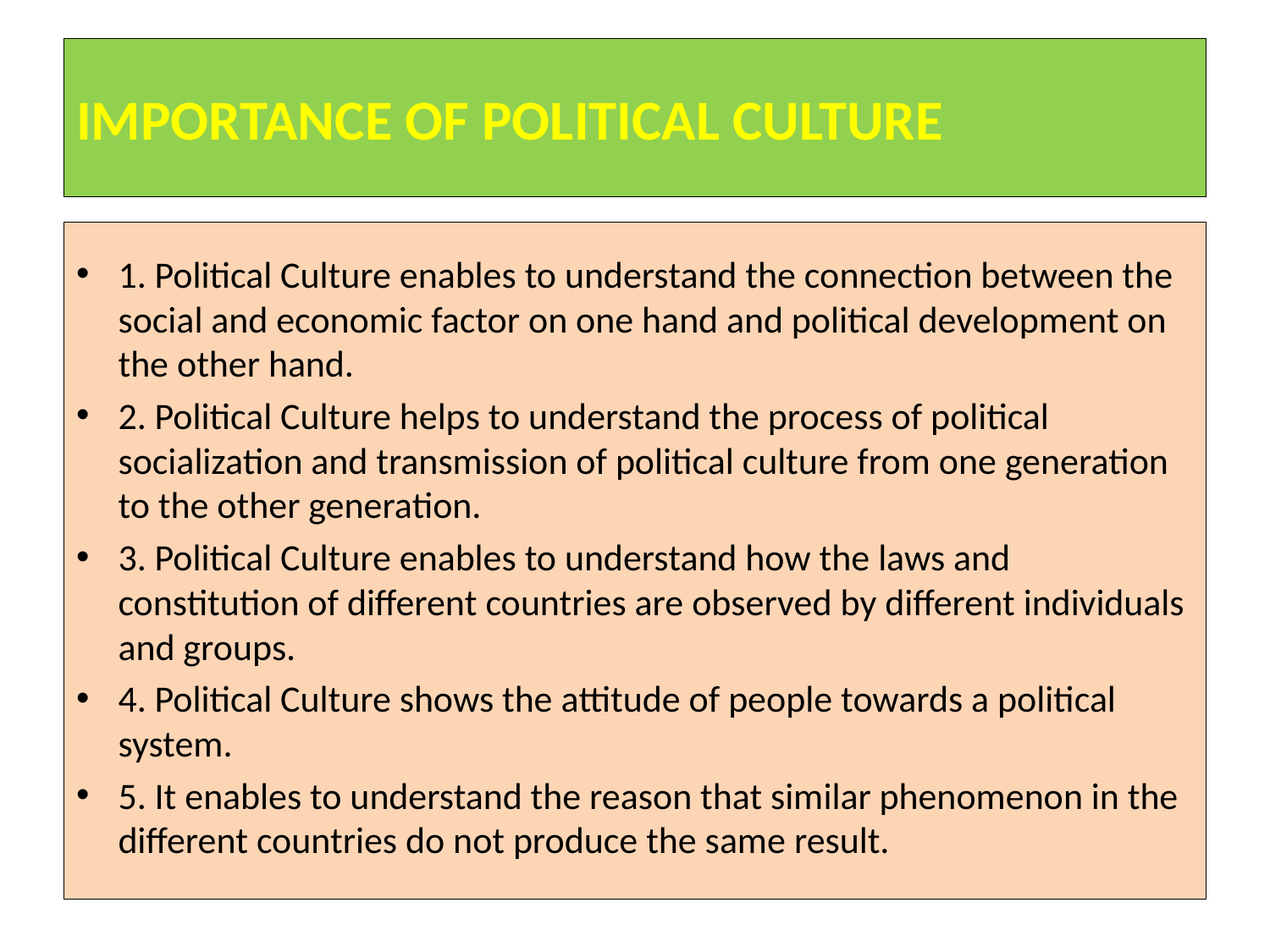

# IMPORTANCE OF POLITICAL CULTURE

1. Political Culture enables to understand the connection between the social and economic factor on one hand and political development on the other hand.
2. Political Culture helps to understand the process of political socialization and transmission of political culture from one generation to the other generation.
3. Political Culture enables to understand how the laws and constitution of different countries are observed by different individuals and groups.
4. Political Culture shows the attitude of people towards a political system.
5. It enables to understand the reason that similar phenomenon in the different countries do not produce the same result.